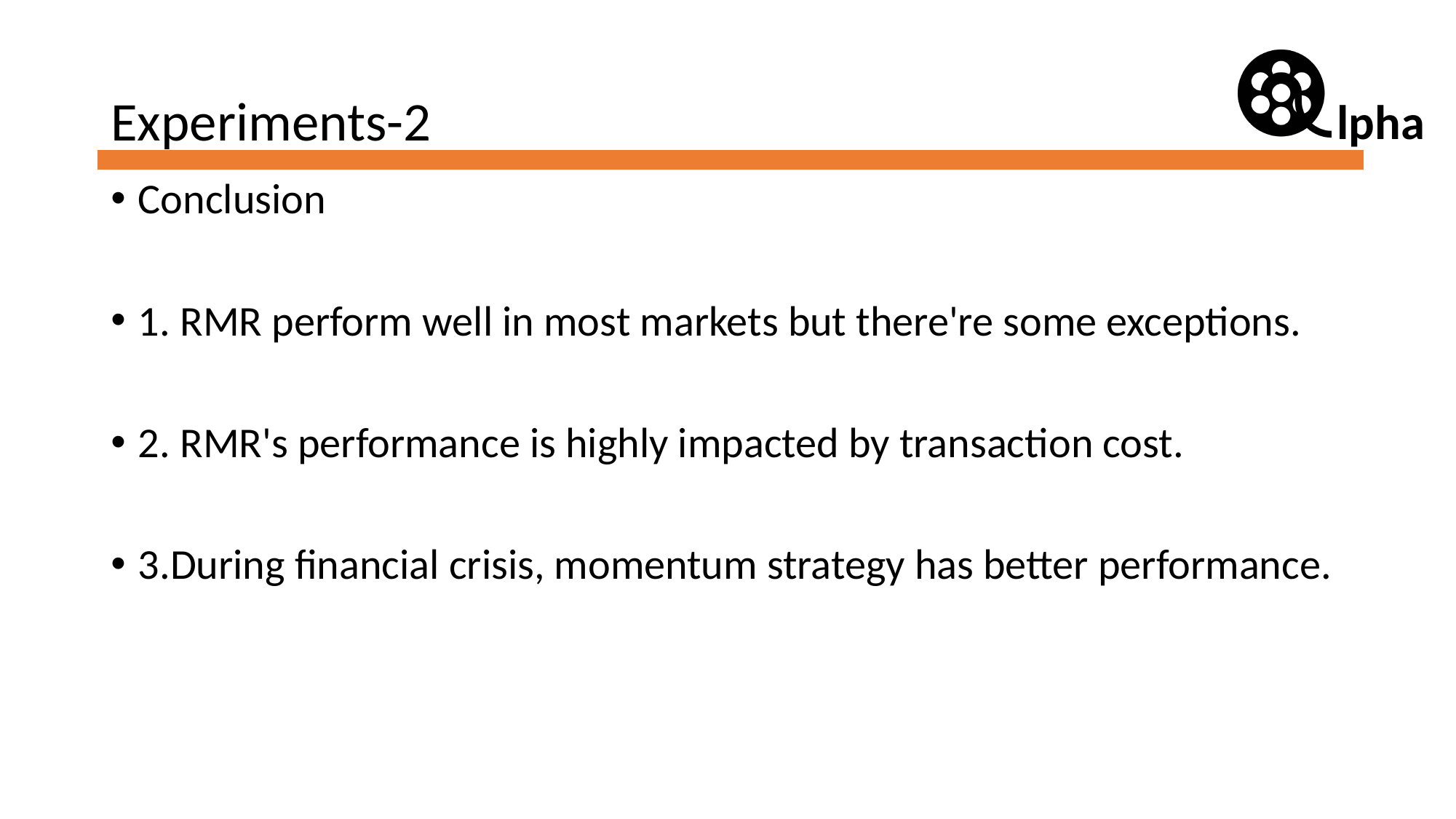

# Experiments-2
Conclusion

1. RMR perform well in most markets but there're some exceptions.

2. RMR's performance is highly impacted by transaction cost.

3.During financial crisis, momentum strategy has better performance.